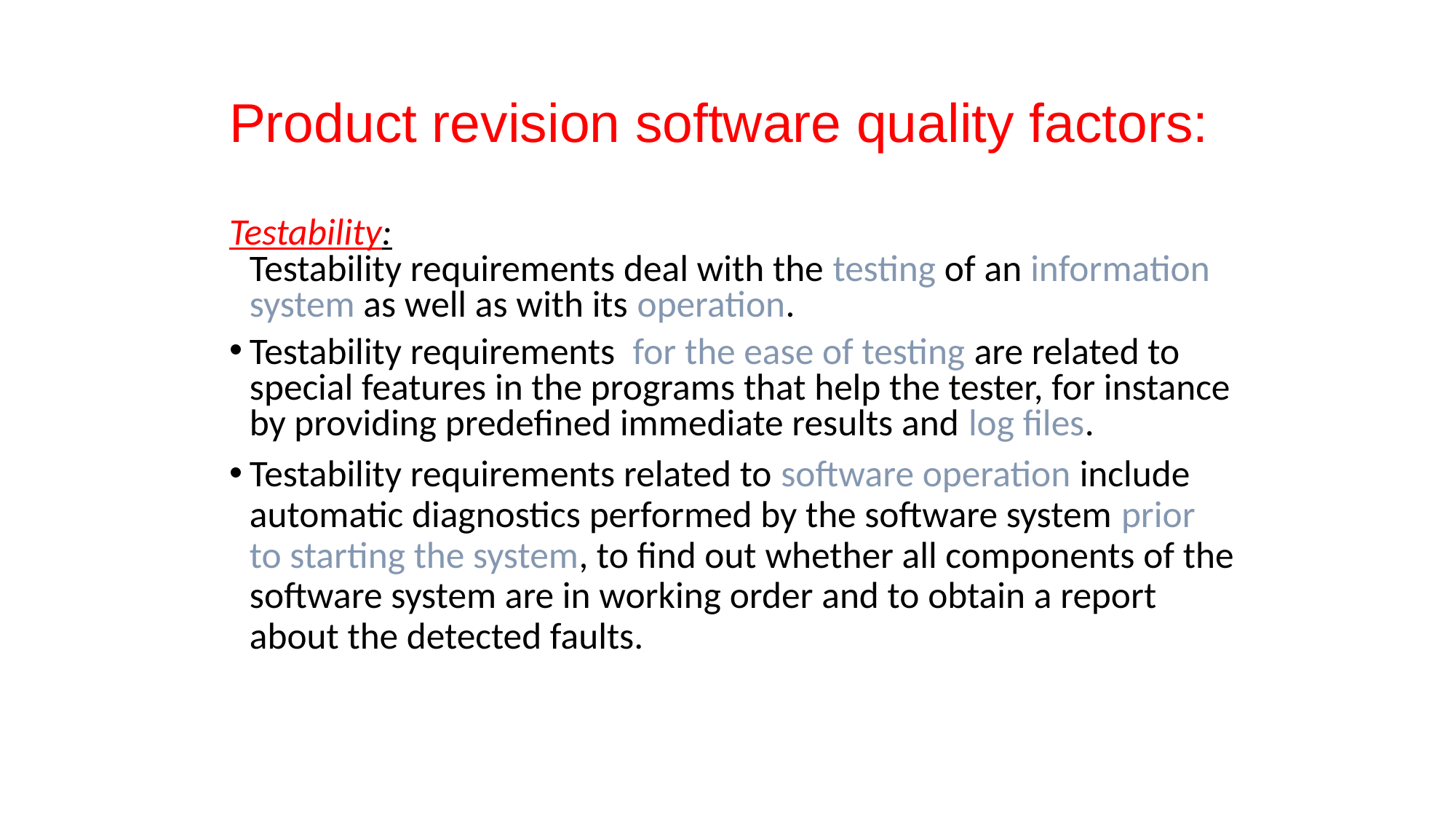

# Product revision software quality factors:

Testability:
Testability requirements deal with the testing of an information system as well as with its operation.
Testability requirements  for the ease of testing are related to special features in the programs that help the tester, for instance by providing predefined immediate results and log files.
Testability requirements related to software operation include automatic diagnostics performed by the software system prior to starting the system, to find out whether all components of the software system are in working order and to obtain a report about the detected faults.